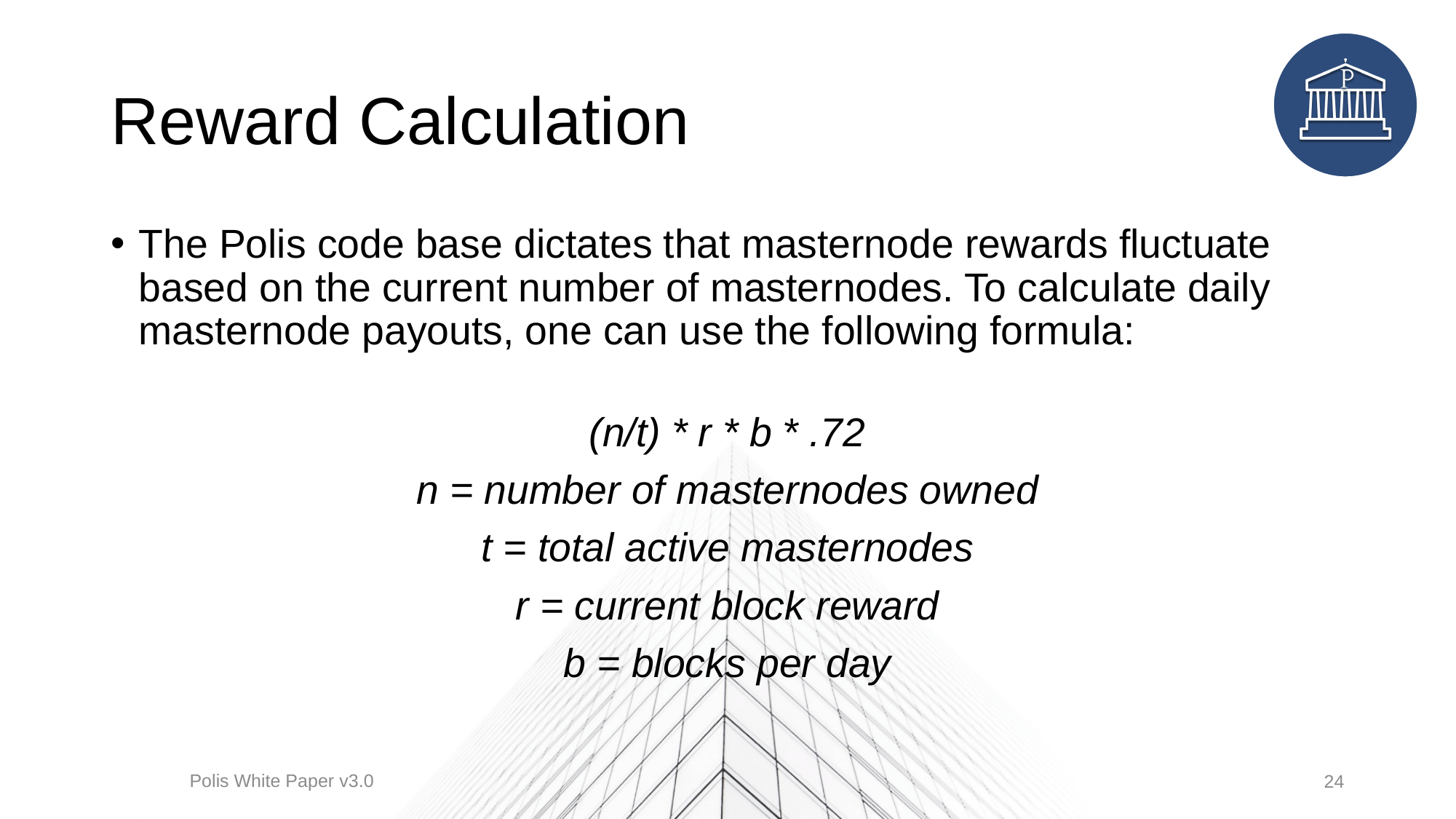

# Reward Calculation
The Polis code base dictates that masternode rewards fluctuate based on the current number of masternodes. To calculate daily masternode payouts, one can use the following formula:
(n/t) * r * b * .72
n = number of masternodes owned
t = total active masternodes
r = current block reward
b = blocks per day
Polis White Paper v3.0
24